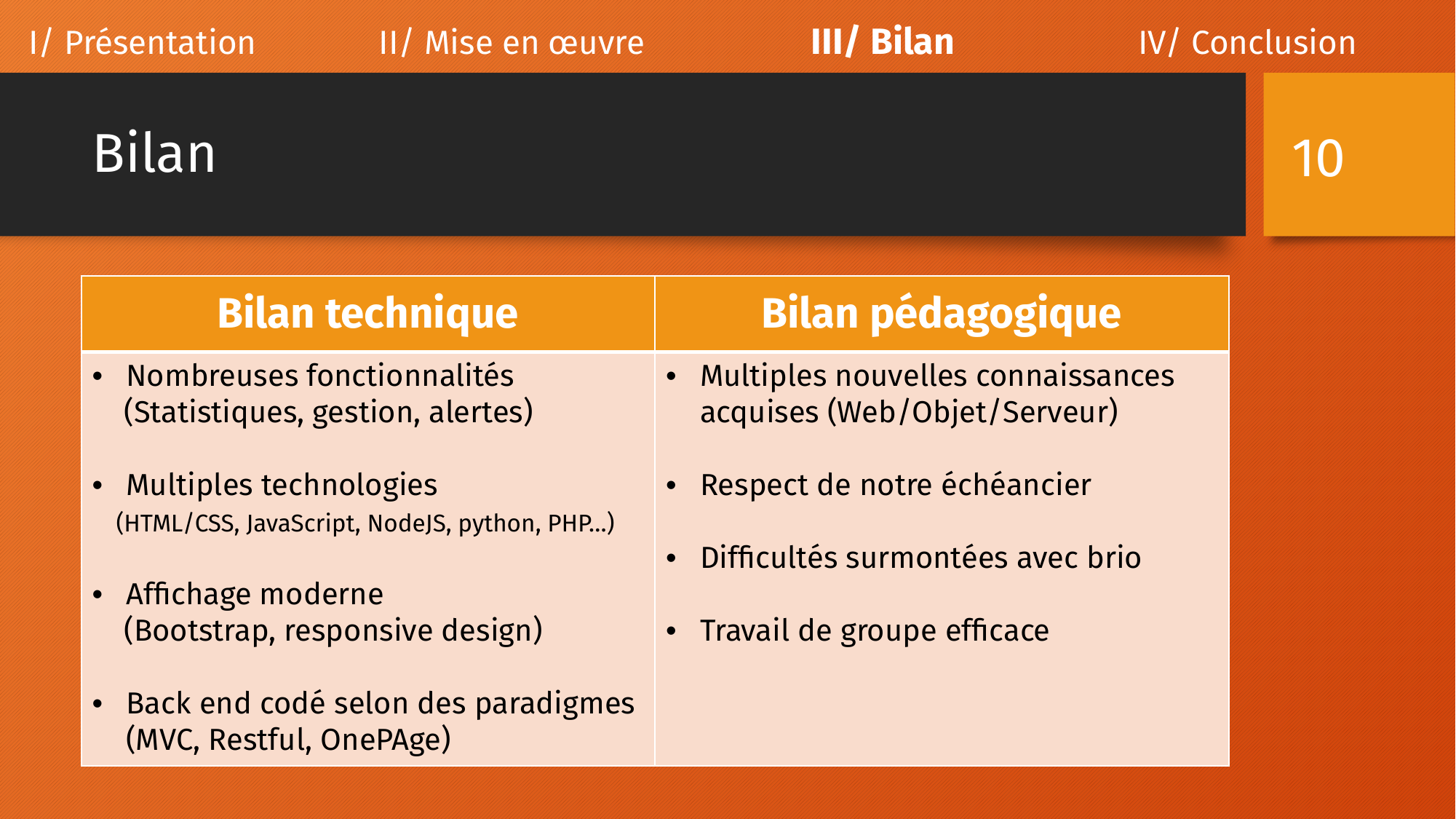

I/ Présentation              II/ Mise en œuvre                   III/ Bilan                     IV/ Conclusion
10
# Bilan
| Bilan technique | Bilan pédagogique |
| --- | --- |
| Nombreuses fonctionnalités (Statistiques, gestion, alertes) Multiples technologies (HTML/CSS, JavaScript, NodeJS, python, PHP…) Affichage moderne (Bootstrap, responsive design) Back end codé selon des paradigmes (MVC, Restful, OnePAge) | Multiples nouvelles connaissances acquises (Web/Objet/Serveur) Respect de notre échéancier Difficultés surmontées avec brio Travail de groupe efficace |